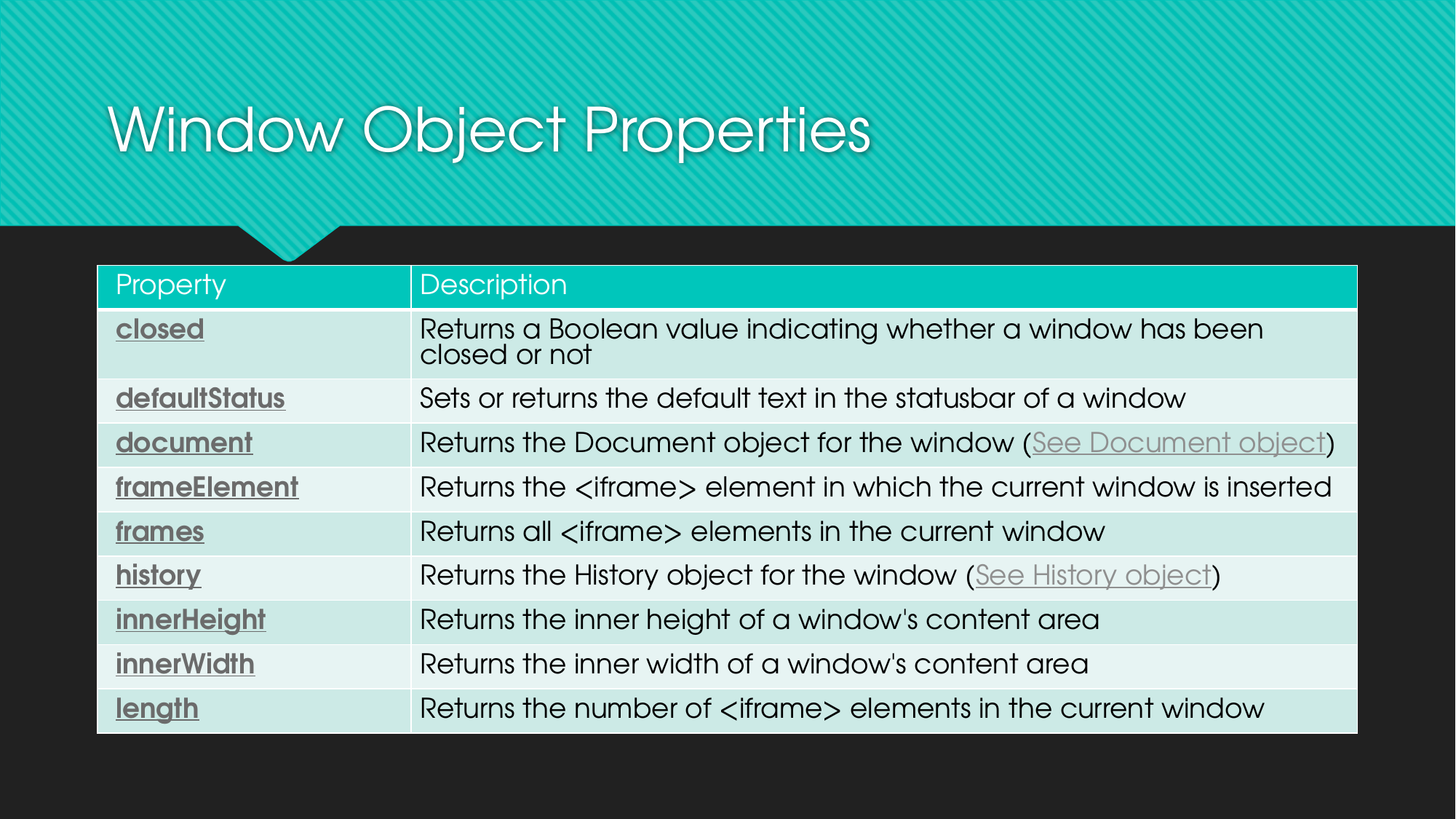

# Window Object Properties
| Property | Description |
| --- | --- |
| closed | Returns a Boolean value indicating whether a window has been closed or not |
| defaultStatus | Sets or returns the default text in the statusbar of a window |
| document | Returns the Document object for the window (See Document object) |
| frameElement | Returns the <iframe> element in which the current window is inserted |
| frames | Returns all <iframe> elements in the current window |
| history | Returns the History object for the window (See History object) |
| innerHeight | Returns the inner height of a window's content area |
| innerWidth | Returns the inner width of a window's content area |
| length | Returns the number of <iframe> elements in the current window |